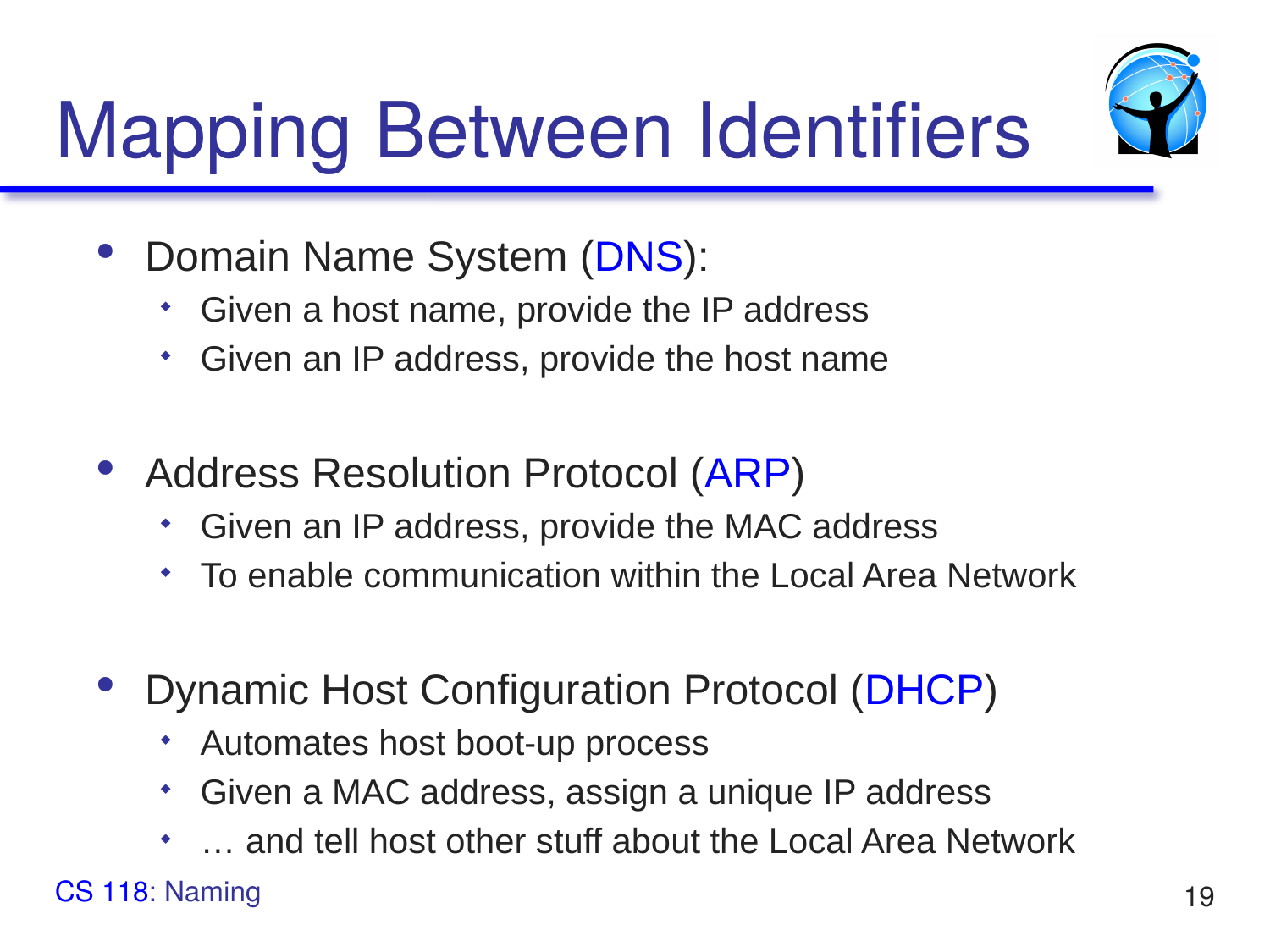

# Mapping Between Identifiers
Domain Name System (DNS):
Given a host name, provide the IP address
Given an IP address, provide the host name

Address Resolution Protocol (ARP)
Given an IP address, provide the MAC address
To enable communication within the Local Area Network

Dynamic Host Configuration Protocol (DHCP)
Automates host boot-up process
Given a MAC address, assign a unique IP address
… and tell host other stuff about the Local Area Network

CS 118: Naming
19